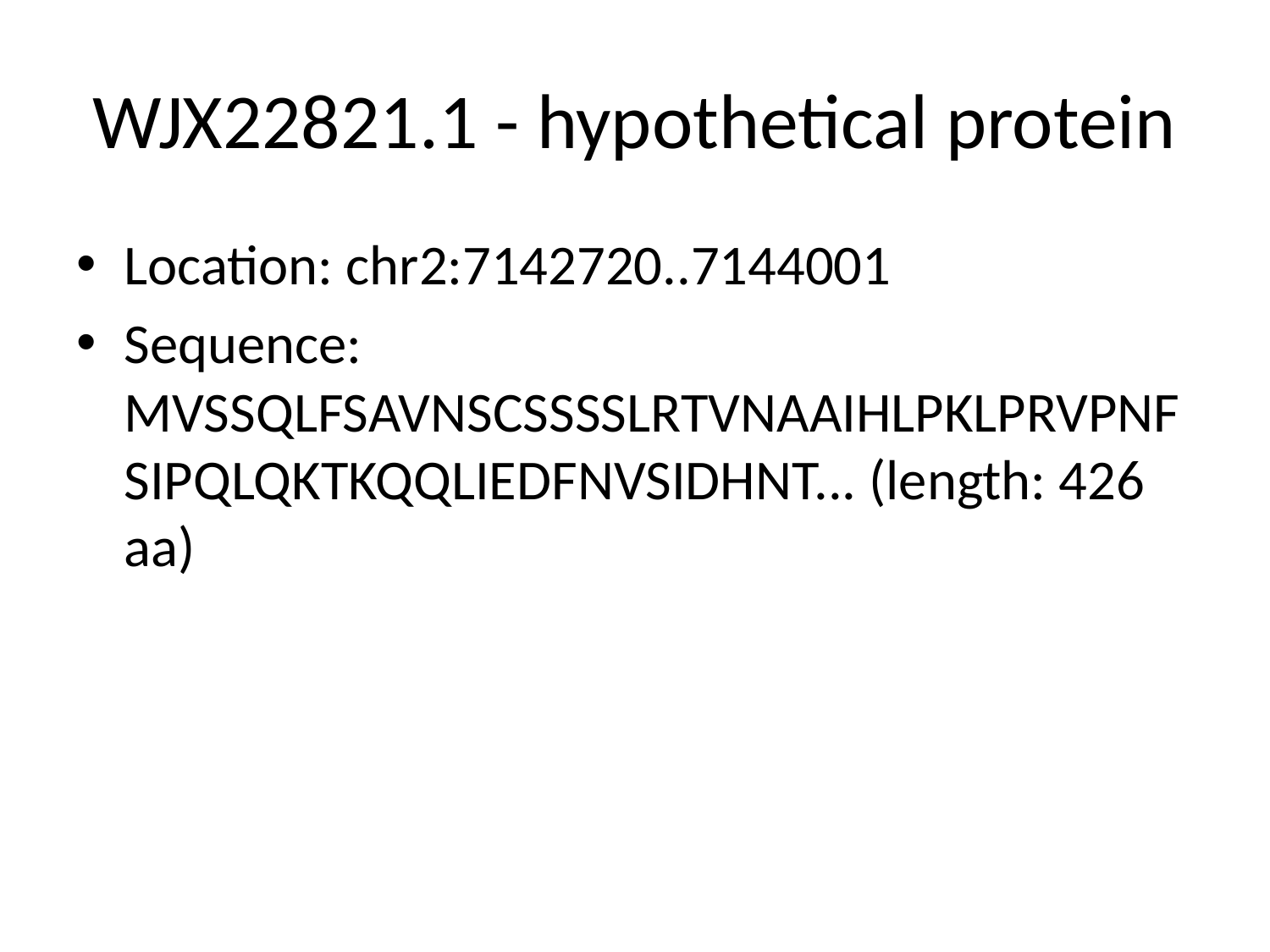

# WJX22821.1 - hypothetical protein
Location: chr2:7142720..7144001
Sequence: MVSSQLFSAVNSCSSSSLRTVNAAIHLPKLPRVPNFSIPQLQKTKQQLIEDFNVSIDHNT... (length: 426 aa)